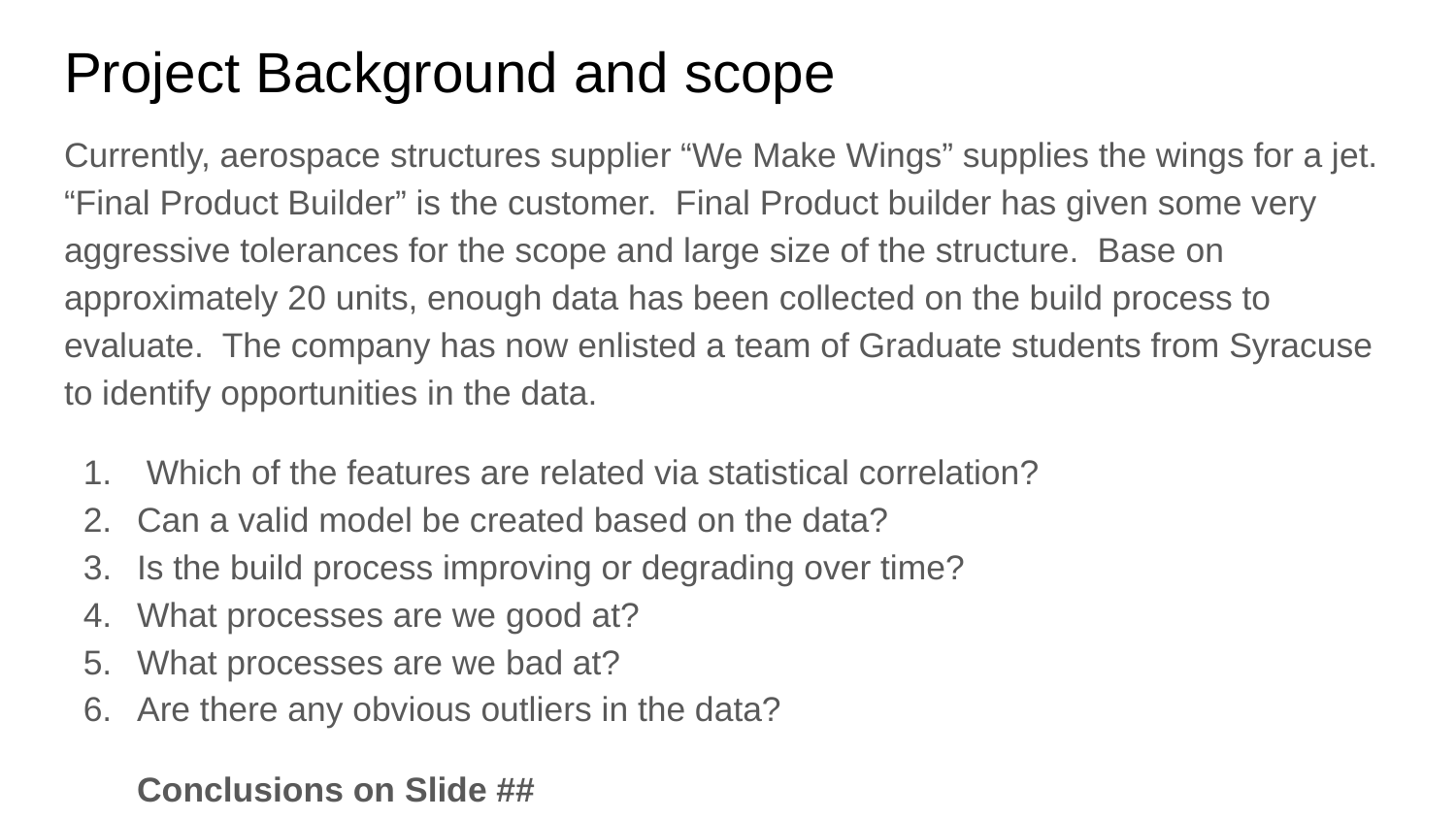

# Project Background and scope
Currently, aerospace structures supplier “We Make Wings” supplies the wings for a jet.  “Final Product Builder” is the customer.  Final Product builder has given some very aggressive tolerances for the scope and large size of the structure.  Base on approximately 20 units, enough data has been collected on the build process to evaluate.  The company has now enlisted a team of Graduate students from Syracuse to identify opportunities in the data.
 Which of the features are related via statistical correlation?
Can a valid model be created based on the data?
Is the build process improving or degrading over time?
What processes are we good at?
What processes are we bad at?
Are there any obvious outliers in the data?
Conclusions on Slide ##